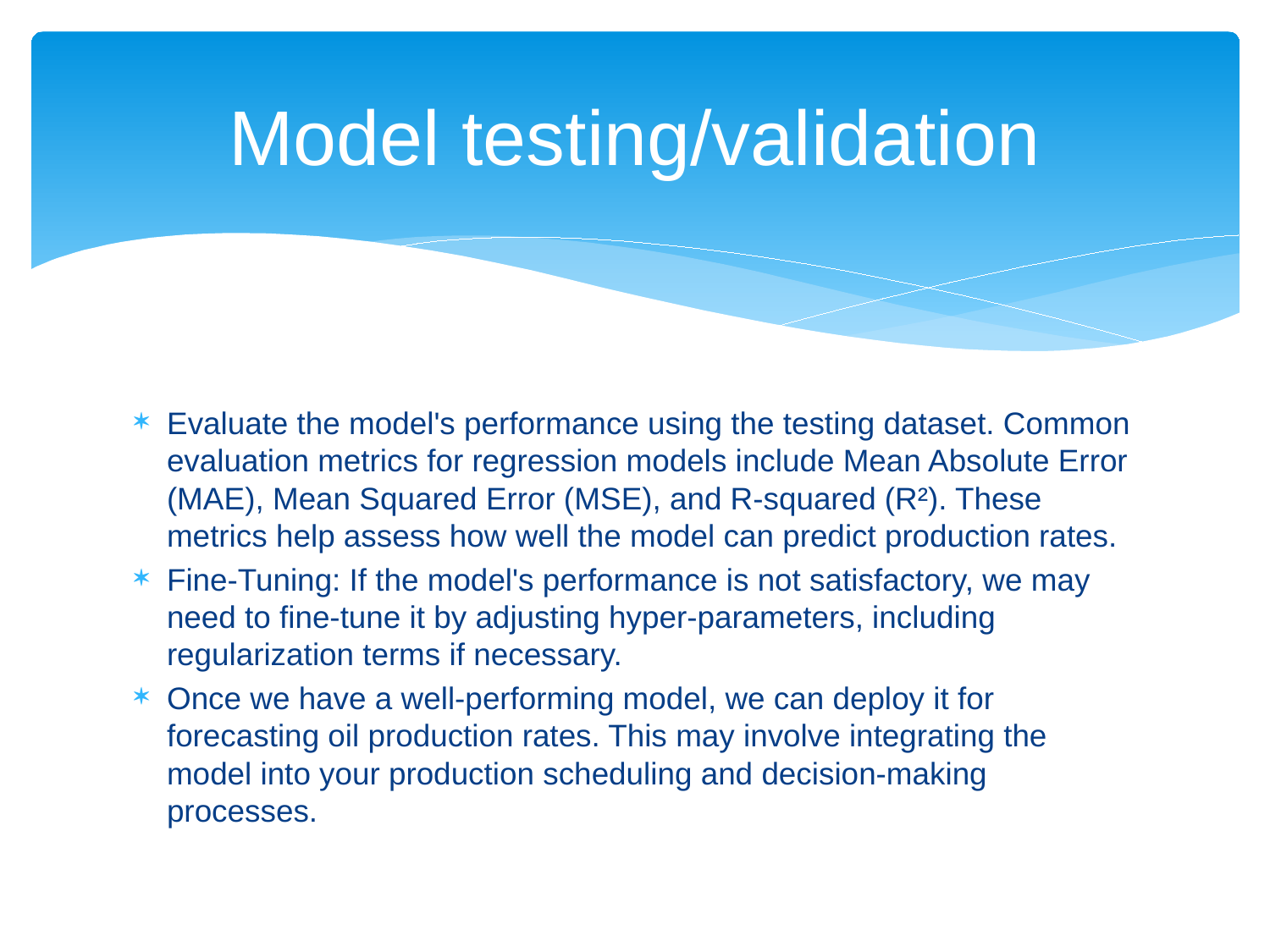

# Model testing/validation
Evaluate the model's performance using the testing dataset. Common evaluation metrics for regression models include Mean Absolute Error (MAE), Mean Squared Error (MSE), and R-squared (R²). These metrics help assess how well the model can predict production rates.
Fine-Tuning: If the model's performance is not satisfactory, we may need to fine-tune it by adjusting hyper-parameters, including regularization terms if necessary.
Once we have a well-performing model, we can deploy it for forecasting oil production rates. This may involve integrating the model into your production scheduling and decision-making processes.